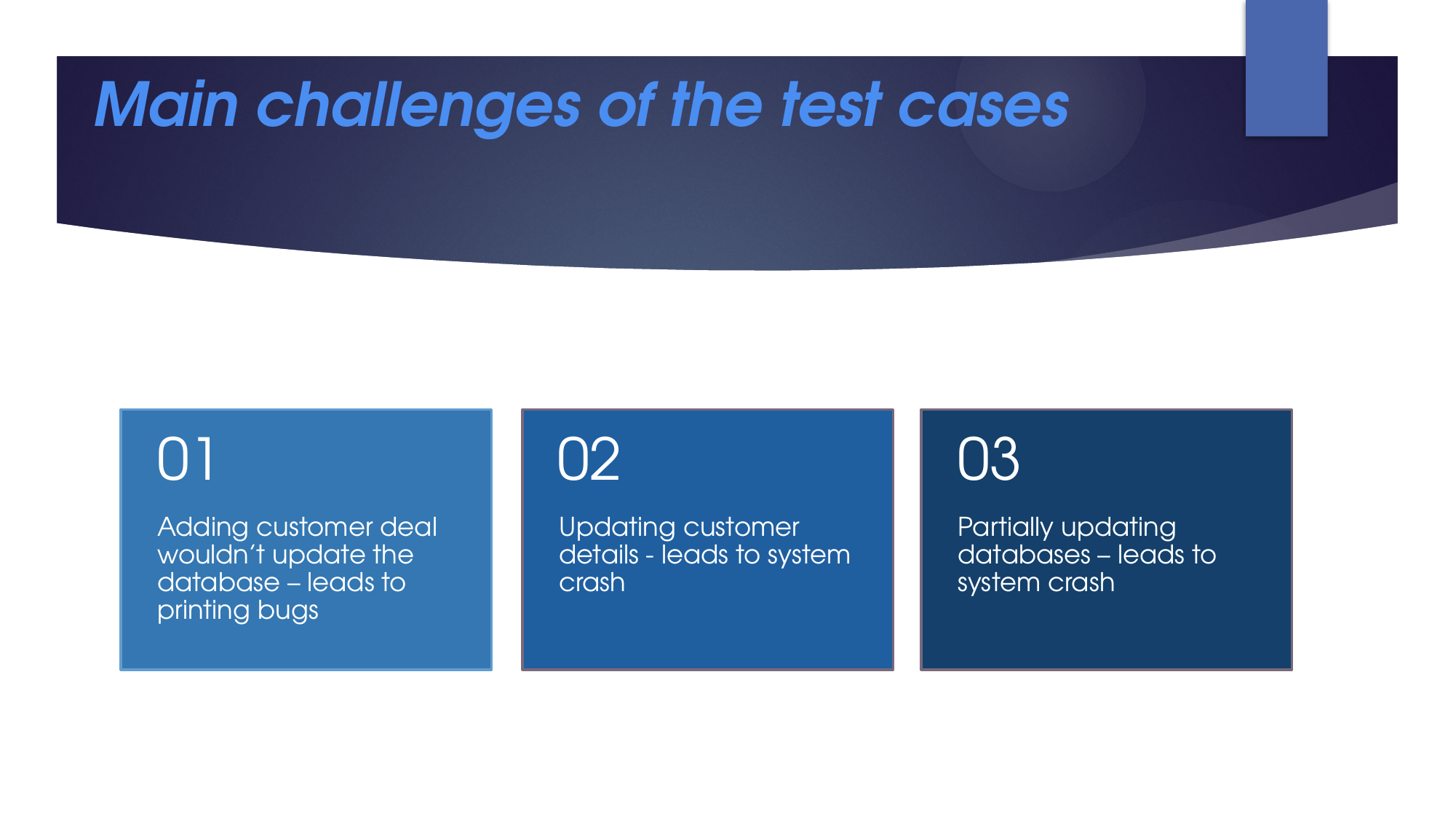

Main challenges of the test cases
Adding customer deal wouldn’t update the database – leads to printing bugs
01
Updating customer details - leads to system crash
02
Partially updating databases – leads to system crash
03